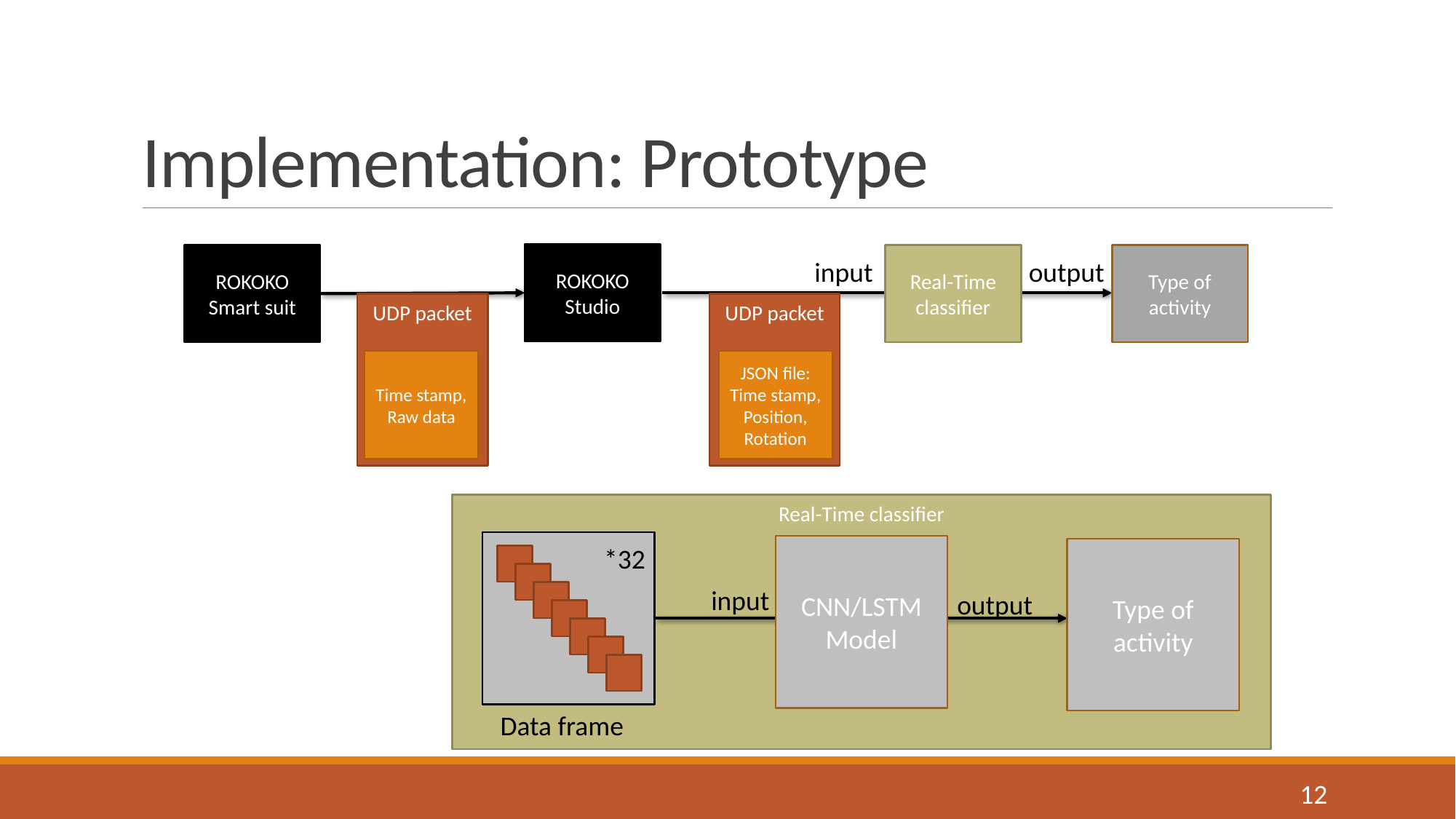

# Implementation: Prototype
ROKOKO Studio
Real-Time classifier
UDP packet

JSON file:
Time stamp,
Position, Rotation
Type of activity
input
output
Real-Time classifier

*32
CNN/LSTM
Model
Type of activity

Data frame
input
output
ROKOKO Smart suit
UDP packet

Time stamp,
Raw data
12